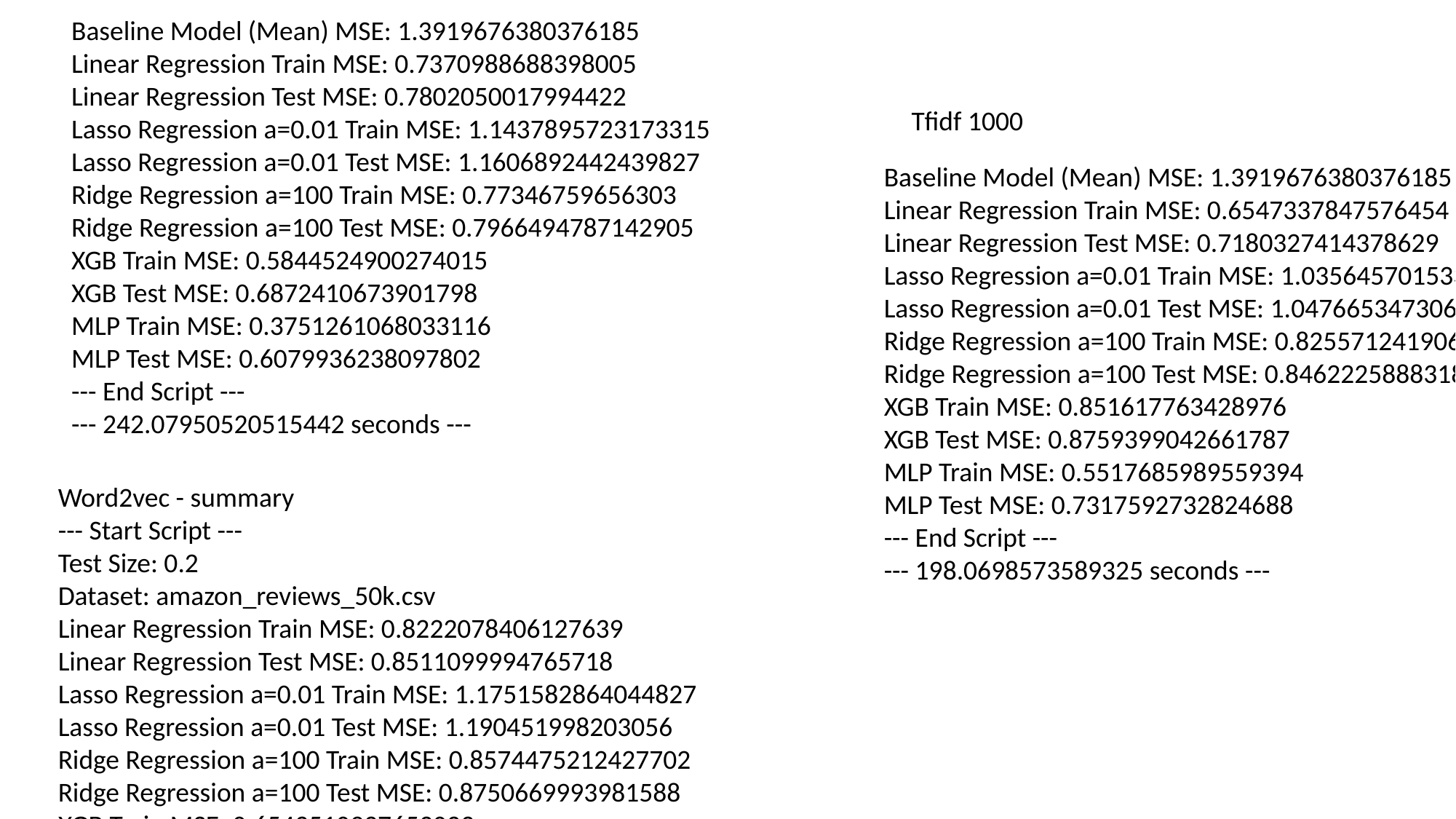

Baseline Model (Mean) MSE: 1.3919676380376185
Linear Regression Train MSE: 0.7370988688398005
Linear Regression Test MSE: 0.7802050017994422
Lasso Regression a=0.01 Train MSE: 1.1437895723173315
Lasso Regression a=0.01 Test MSE: 1.1606892442439827
Ridge Regression a=100 Train MSE: 0.77346759656303
Ridge Regression a=100 Test MSE: 0.7966494787142905
XGB Train MSE: 0.5844524900274015
XGB Test MSE: 0.6872410673901798
MLP Train MSE: 0.3751261068033116
MLP Test MSE: 0.6079936238097802
--- End Script ---
--- 242.07950520515442 seconds ---
Tfidf 1000
Baseline Model (Mean) MSE: 1.3919676380376185
Linear Regression Train MSE: 0.6547337847576454
Linear Regression Test MSE: 0.7180327414378629
Lasso Regression a=0.01 Train MSE: 1.0356457015339269
Lasso Regression a=0.01 Test MSE: 1.0476653473061208
Ridge Regression a=100 Train MSE: 0.8255712419064617
Ridge Regression a=100 Test MSE: 0.8462225888318095
XGB Train MSE: 0.851617763428976
XGB Test MSE: 0.8759399042661787
MLP Train MSE: 0.5517685989559394
MLP Test MSE: 0.7317592732824688
--- End Script ---
--- 198.0698573589325 seconds ---
Word2vec - summary
--- Start Script ---
Test Size: 0.2
Dataset: amazon_reviews_50k.csv
Linear Regression Train MSE: 0.8222078406127639
Linear Regression Test MSE: 0.8511099994765718
Lasso Regression a=0.01 Train MSE: 1.1751582864044827
Lasso Regression a=0.01 Test MSE: 1.190451998203056
Ridge Regression a=100 Train MSE: 0.8574475212427702
Ridge Regression a=100 Test MSE: 0.8750669993981588
XGB Train MSE: 0.6543510937653023
XGB Test MSE: 0.754910799908774
MLP Train MSE: 0.49061446790779417
MLP Test MSE: 0.7290667780844083
--- End Script ---
--- 107.48594689369202 seconds ---